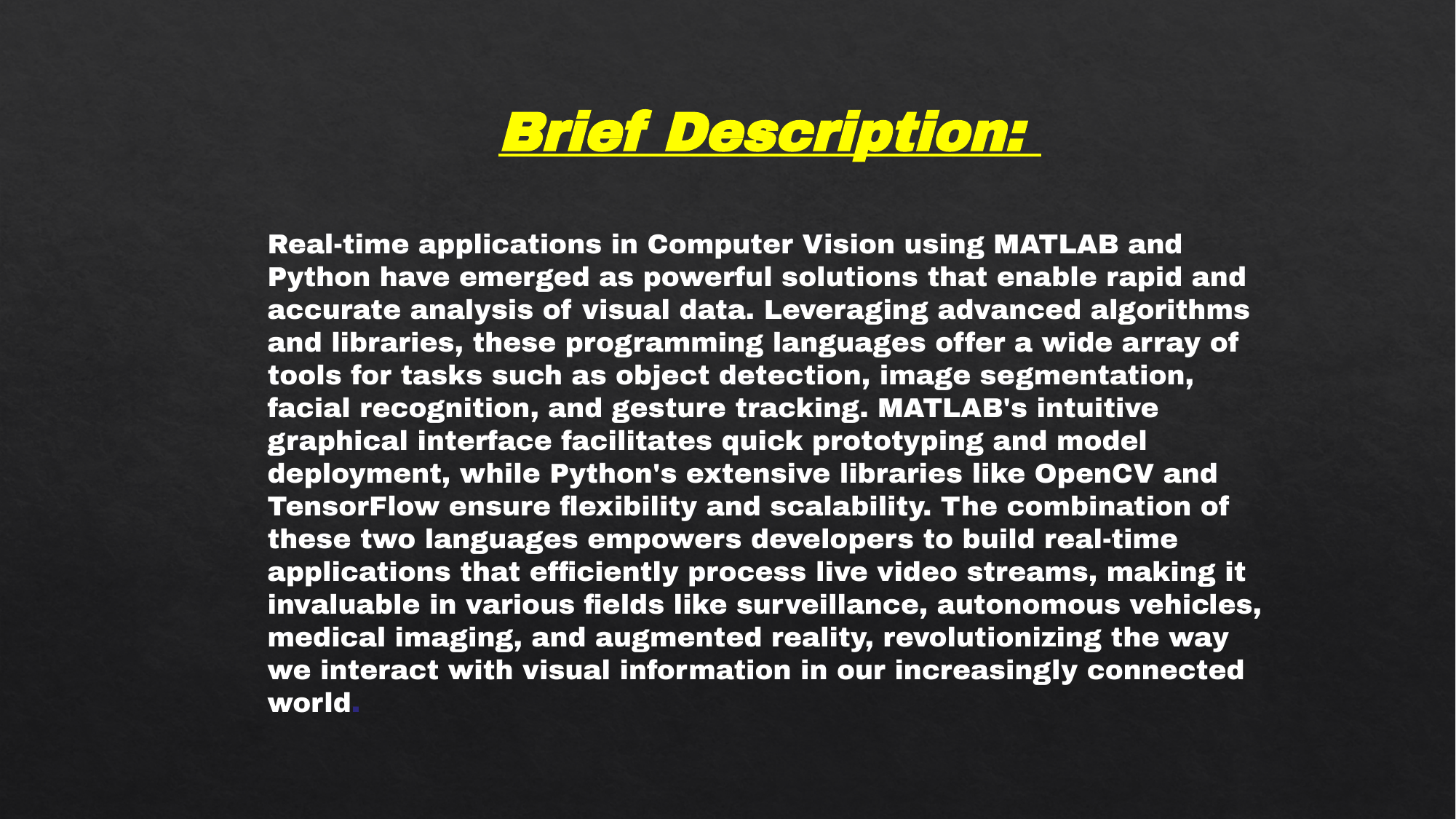

Brief Description:

Real-time applications in Computer Vision using MATLAB and Python have emerged as powerful solutions that enable rapid and accurate analysis of visual data. Leveraging advanced algorithms and libraries, these programming languages offer a wide array of tools for tasks such as object detection, image segmentation, facial recognition, and gesture tracking. MATLAB's intuitive graphical interface facilitates quick prototyping and model deployment, while Python's extensive libraries like OpenCV and TensorFlow ensure flexibility and scalability. The combination of these two languages empowers developers to build real-time applications that efficiently process live video streams, making it invaluable in various fields like surveillance, autonomous vehicles, medical imaging, and augmented reality, revolutionizing the way we interact with visual information in our increasingly connected world.